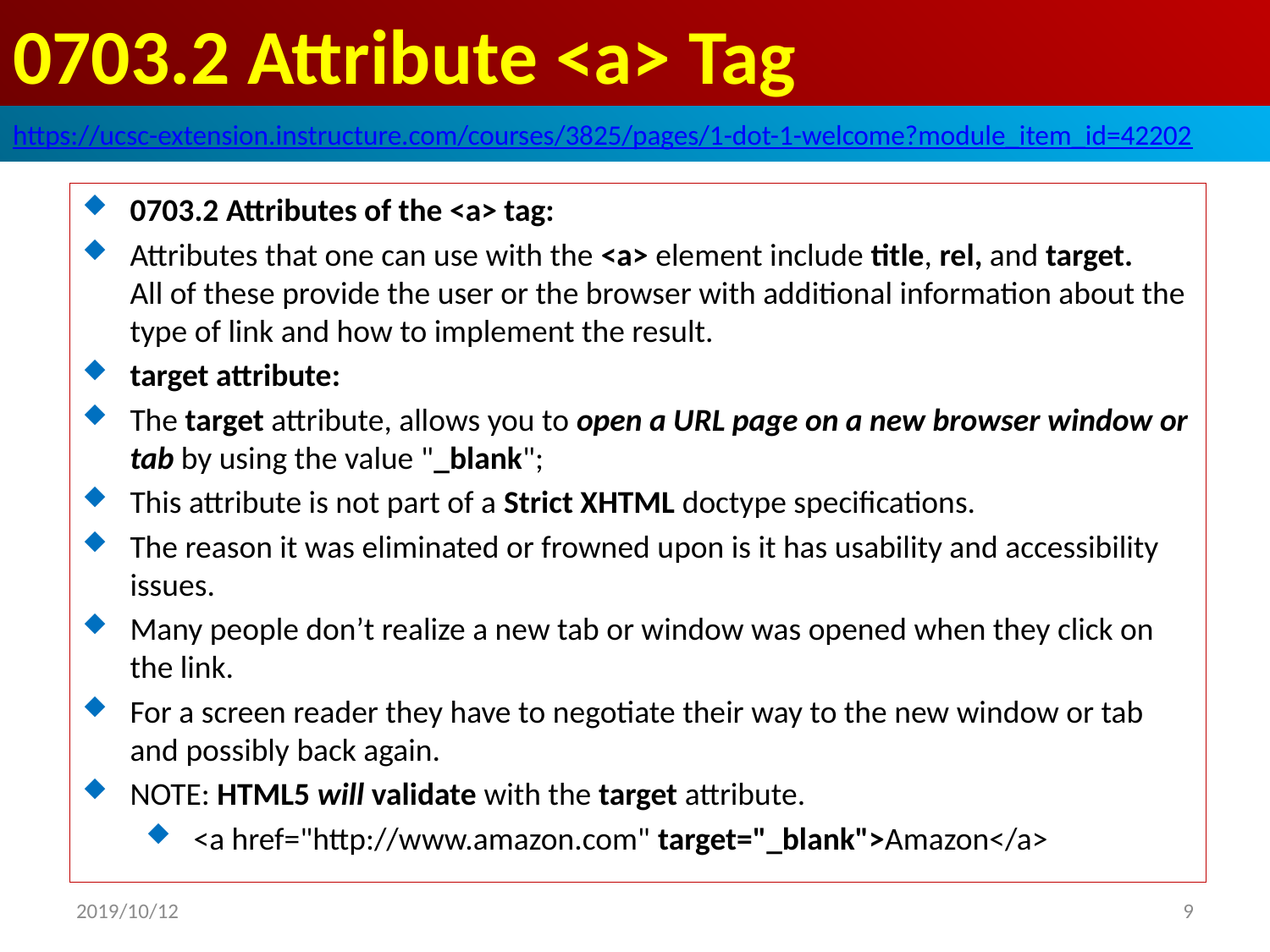

# 0703.2 Attribute <a> Tag

https://ucsc-extension.instructure.com/courses/3825/pages/1-dot-1-welcome?module_item_id=42202
0703.2 Attributes of the <a> tag:
Attributes that one can use with the <a> element include title, rel, and target. All of these provide the user or the browser with additional information about the type of link and how to implement the result.
target attribute:
The target attribute, allows you to open a URL page on a new browser window or tab by using the value "_blank";
This attribute is not part of a Strict XHTML doctype specifications.
The reason it was eliminated or frowned upon is it has usability and accessibility issues.
Many people don’t realize a new tab or window was opened when they click on the link.
For a screen reader they have to negotiate their way to the new window or tab and possibly back again.
NOTE: HTML5 will validate with the target attribute.
<a href="http://www.amazon.com" target="_blank">Amazon</a>

2019/10/12
9